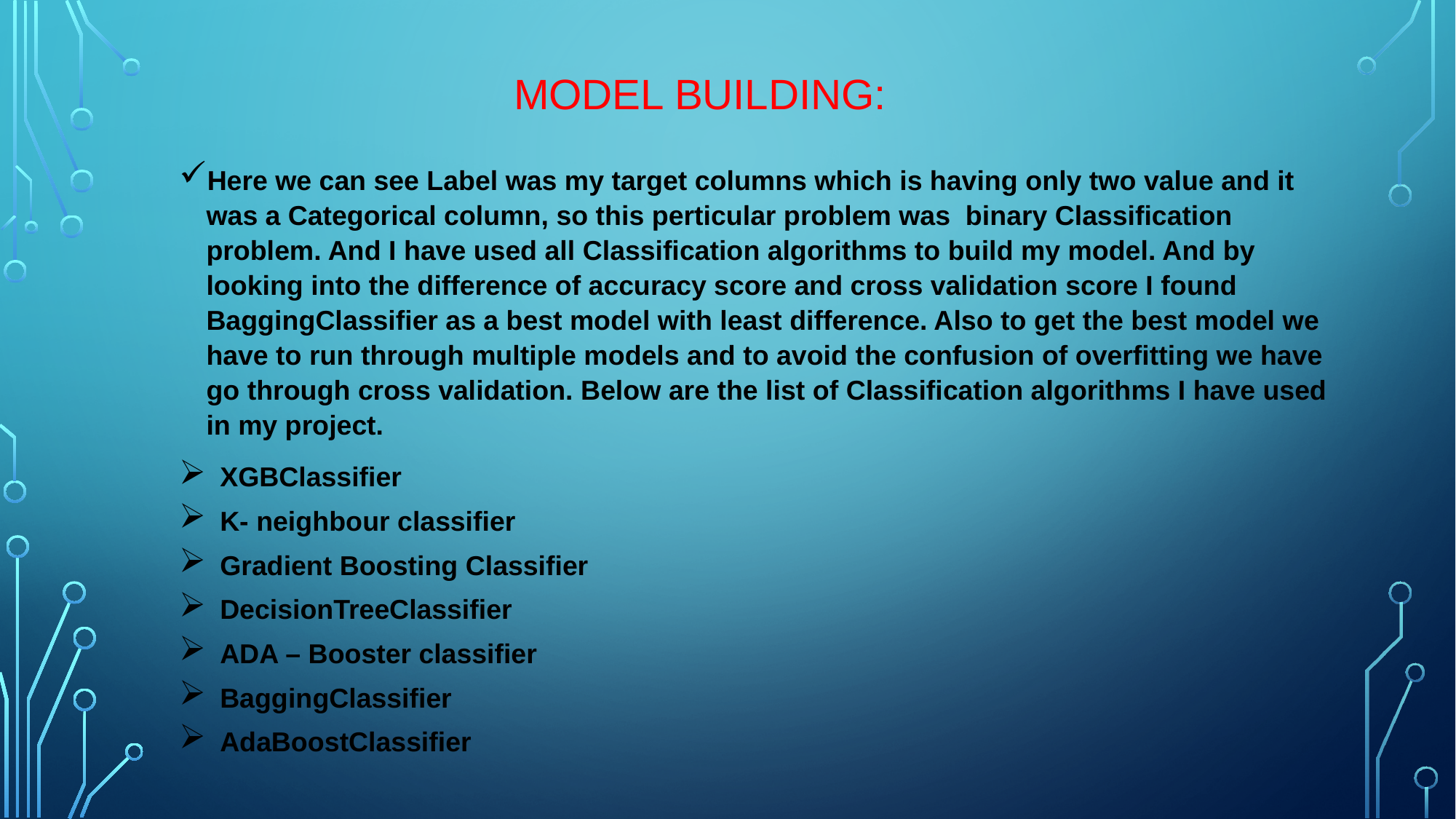

# Model Building:
Here we can see Label was my target columns which is having only two value and it was a Categorical column, so this perticular problem was  binary Classification problem. And I have used all Classification algorithms to build my model. And by looking into the difference of accuracy score and cross validation score I found BaggingClassifier as a best model with least difference. Also to get the best model we have to run through multiple models and to avoid the confusion of overfitting we have go through cross validation. Below are the list of Classification algorithms I have used in my project.
XGBClassifier
K- neighbour classifier
Gradient Boosting Classifier
DecisionTreeClassifier
ADA – Booster classifier
BaggingClassifier
AdaBoostClassifier